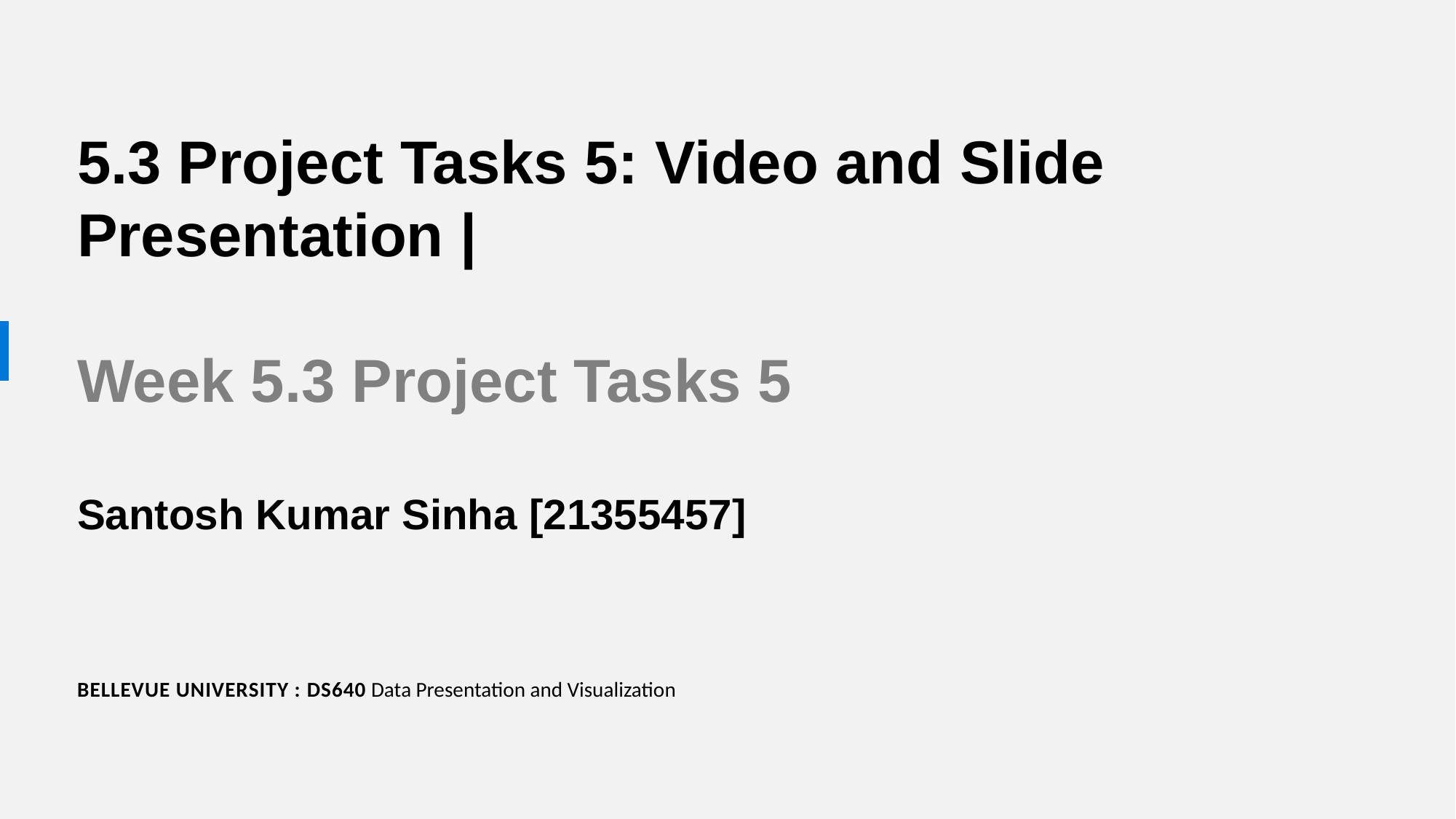

5.3 Project Tasks 5: Video and Slide Presentation |

Week 5.3 Project Tasks 5

Santosh Kumar Sinha [21355457]

BELLEVUE UNIVERSITY : DS640 Data Presentation and Visualization